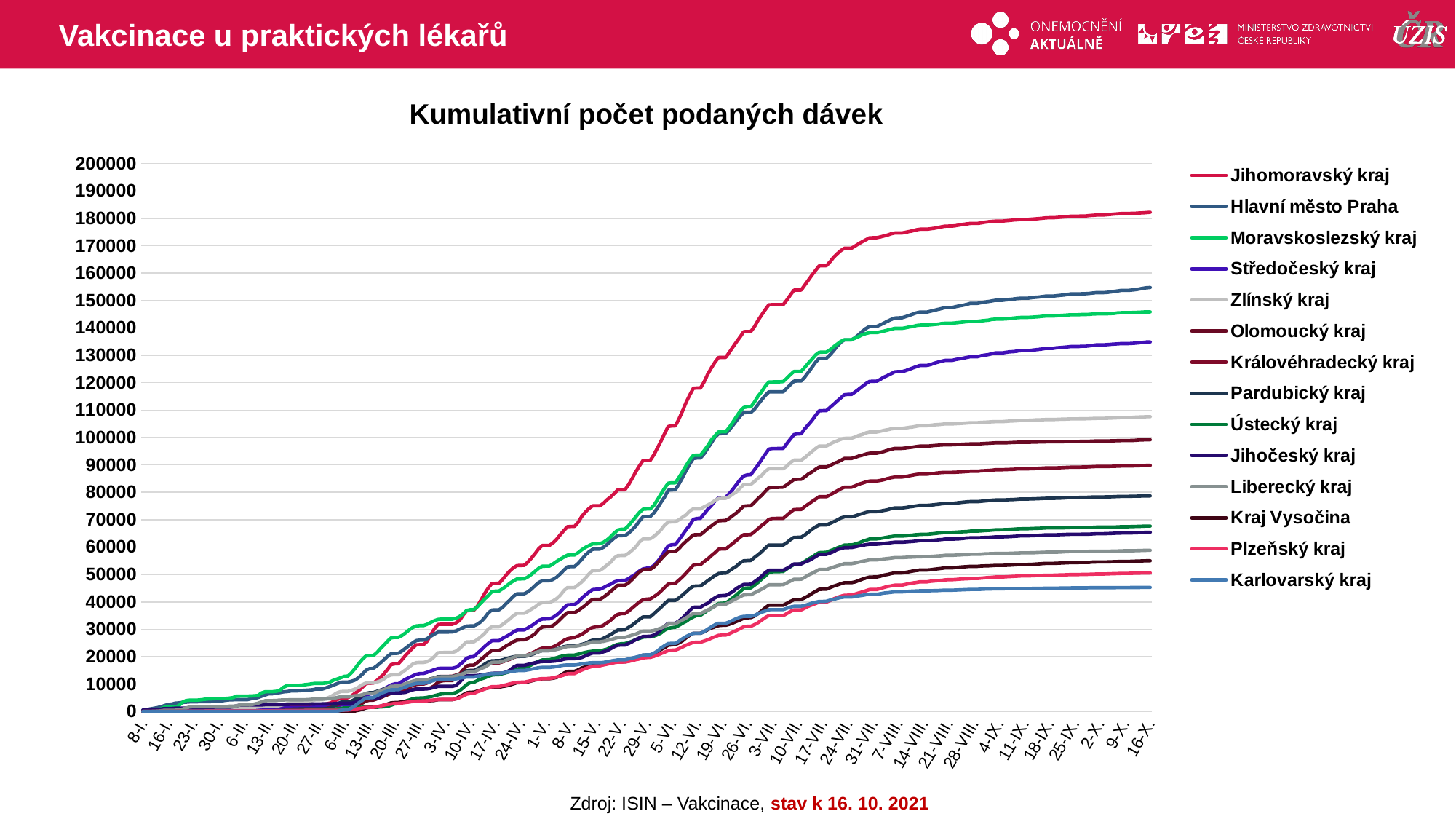

# Vakcinace u praktických lékařů

### Chart: Kumulativní počet podaných dávek

| Category | Jihomoravský kraj | Hlavní město Praha | Moravskoslezský kraj | Středočeský kraj | Zlínský kraj | Olomoucký kraj | Královéhradecký kraj | Pardubický kraj | Ústecký kraj | Jihočeský kraj | Liberecký kraj | Kraj Vysočina | Plzeňský kraj | Karlovarský kraj |
|---|---|---|---|---|---|---|---|---|---|---|---|---|---|---|
| 8-I. | 2.0 | 507.0 | 1.0 | 139.0 | 3.0 | 2.0 | 1.0 | 1.0 | 2.0 | 503.0 | 1.0 | 1.0 | 1.0 | 1.0 |
| 9-I. | 4.0 | 644.0 | 1.0 | 175.0 | 3.0 | 2.0 | 1.0 | 1.0 | 2.0 | 503.0 | 1.0 | 1.0 | 1.0 | 1.0 |
| 11-I. | 32.0 | 939.0 | 1.0 | 175.0 | 45.0 | 2.0 | 1.0 | 1.0 | 2.0 | 503.0 | 1.0 | 1.0 | 1.0 | 1.0 |
| 12-I. | 144.0 | 1148.0 | 9.0 | 275.0 | 75.0 | 2.0 | 1.0 | 2.0 | 3.0 | 554.0 | 93.0 | 1.0 | 1.0 | 1.0 |
| 13-I. | 201.0 | 1394.0 | 285.0 | 368.0 | 133.0 | 2.0 | 2.0 | 2.0 | 4.0 | 554.0 | 130.0 | 2.0 | 1.0 | 1.0 |
| 14-I. | 233.0 | 1718.0 | 983.0 | 368.0 | 145.0 | 3.0 | 2.0 | 2.0 | 4.0 | 849.0 | 248.0 | 2.0 | 2.0 | 1.0 |
| 15-I. | 234.0 | 2159.0 | 1545.0 | 368.0 | 199.0 | 3.0 | 2.0 | 3.0 | 4.0 | 1112.0 | 442.0 | 2.0 | 2.0 | 1.0 |
| 16-I. | 234.0 | 2573.0 | 1564.0 | 368.0 | 199.0 | 3.0 | 2.0 | 3.0 | 4.0 | 1112.0 | 442.0 | 2.0 | 2.0 | 1.0 |
| 17-I. | 234.0 | 2690.0 | 1565.0 | 369.0 | 350.0 | 3.0 | 2.0 | 3.0 | 4.0 | 1112.0 | 443.0 | 2.0 | 2.0 | 1.0 |
| 18-I. | 273.0 | 3034.0 | 1726.0 | 664.0 | 362.0 | 3.0 | 2.0 | 3.0 | 4.0 | 1198.0 | 447.0 | 2.0 | 42.0 | 1.0 |
| 19-I. | 433.0 | 3144.0 | 2147.0 | 665.0 | 408.0 | 3.0 | 2.0 | 3.0 | 10.0 | 1198.0 | 582.0 | 2.0 | 78.0 | 2.0 |
| 20-I. | 685.0 | 3299.0 | 3360.0 | 666.0 | 428.0 | 3.0 | 2.0 | 3.0 | 17.0 | 1198.0 | 862.0 | 2.0 | 97.0 | 61.0 |
| 21-I. | 821.0 | 3398.0 | 3976.0 | 714.0 | 579.0 | 3.0 | 3.0 | 3.0 | 29.0 | 1198.0 | 1245.0 | 2.0 | 121.0 | 61.0 |
| 22-I. | 897.0 | 3487.0 | 4133.0 | 715.0 | 855.0 | 3.0 | 3.0 | 3.0 | 35.0 | 1228.0 | 1669.0 | 2.0 | 121.0 | 61.0 |
| 23-I. | 897.0 | 3530.0 | 4133.0 | 715.0 | 856.0 | 3.0 | 3.0 | 4.0 | 35.0 | 1228.0 | 1699.0 | 2.0 | 122.0 | 61.0 |
| 24-I. | 1021.0 | 3537.0 | 4133.0 | 715.0 | 856.0 | 3.0 | 3.0 | 4.0 | 35.0 | 1228.0 | 1699.0 | 2.0 | 122.0 | 61.0 |
| 25-I. | 1029.0 | 3575.0 | 4252.0 | 715.0 | 911.0 | 3.0 | 3.0 | 4.0 | 35.0 | 1230.0 | 1718.0 | 2.0 | 144.0 | 61.0 |
| 26-I. | 1031.0 | 3597.0 | 4417.0 | 715.0 | 970.0 | 3.0 | 4.0 | 4.0 | 35.0 | 1230.0 | 1719.0 | 2.0 | 174.0 | 61.0 |
| 27-I. | 1035.0 | 3607.0 | 4542.0 | 715.0 | 970.0 | 3.0 | 4.0 | 4.0 | 36.0 | 1289.0 | 1719.0 | 2.0 | 204.0 | 61.0 |
| 28-I. | 1037.0 | 3617.0 | 4594.0 | 715.0 | 970.0 | 3.0 | 4.0 | 4.0 | 37.0 | 1432.0 | 1731.0 | 2.0 | 204.0 | 61.0 |
| 29-I. | 1039.0 | 3787.0 | 4692.0 | 864.0 | 970.0 | 4.0 | 4.0 | 4.0 | 37.0 | 1583.0 | 1731.0 | 3.0 | 210.0 | 61.0 |
| 30-I. | 1041.0 | 3869.0 | 4692.0 | 876.0 | 970.0 | 4.0 | 4.0 | 4.0 | 37.0 | 1583.0 | 1731.0 | 3.0 | 210.0 | 61.0 |
| 31-I. | 1041.0 | 3871.0 | 4692.0 | 876.0 | 970.0 | 5.0 | 4.0 | 4.0 | 37.0 | 1583.0 | 1731.0 | 3.0 | 210.0 | 61.0 |
| 1-II. | 1068.0 | 4108.0 | 4757.0 | 888.0 | 1012.0 | 5.0 | 4.0 | 4.0 | 37.0 | 1583.0 | 1733.0 | 3.0 | 210.0 | 61.0 |
| 2-II. | 1178.0 | 4230.0 | 4869.0 | 888.0 | 1096.0 | 6.0 | 4.0 | 5.0 | 39.0 | 1583.0 | 1917.0 | 3.0 | 210.0 | 61.0 |
| 3-II. | 1232.0 | 4279.0 | 5040.0 | 888.0 | 1186.0 | 6.0 | 4.0 | 5.0 | 40.0 | 1700.0 | 1949.0 | 4.0 | 210.0 | 61.0 |
| 4-II. | 1265.0 | 4300.0 | 5575.0 | 888.0 | 1204.0 | 6.0 | 4.0 | 38.0 | 40.0 | 2047.0 | 2009.0 | 4.0 | 212.0 | 61.0 |
| 5-II. | 1265.0 | 4315.0 | 5614.0 | 889.0 | 1304.0 | 6.0 | 20.0 | 50.0 | 44.0 | 2348.0 | 2368.0 | 4.0 | 213.0 | 61.0 |
| 6-II. | 1265.0 | 4315.0 | 5614.0 | 889.0 | 1304.0 | 6.0 | 20.0 | 50.0 | 44.0 | 2348.0 | 2368.0 | 5.0 | 213.0 | 61.0 |
| 7-II. | 1265.0 | 4315.0 | 5614.0 | 889.0 | 1467.0 | 6.0 | 20.0 | 50.0 | 44.0 | 2348.0 | 2368.0 | 5.0 | 213.0 | 61.0 |
| 8-II. | 1306.0 | 4614.0 | 5659.0 | 1158.0 | 1485.0 | 6.0 | 43.0 | 62.0 | 45.0 | 2355.0 | 2461.0 | 5.0 | 215.0 | 61.0 |
| 9-II. | 1421.0 | 4831.0 | 5723.0 | 1238.0 | 1515.0 | 6.0 | 107.0 | 95.0 | 45.0 | 2355.0 | 2700.0 | 5.0 | 215.0 | 62.0 |
| 10-II. | 1615.0 | 5080.0 | 5841.0 | 1241.0 | 1608.0 | 6.0 | 107.0 | 106.0 | 45.0 | 2355.0 | 3028.0 | 5.0 | 215.0 | 62.0 |
| 11-II. | 1752.0 | 5565.0 | 6767.0 | 1293.0 | 1753.0 | 7.0 | 107.0 | 169.0 | 45.0 | 2355.0 | 3487.0 | 6.0 | 215.0 | 62.0 |
| 12-II. | 1848.0 | 6035.0 | 7209.0 | 1321.0 | 1889.0 | 7.0 | 107.0 | 229.0 | 45.0 | 2504.0 | 3938.0 | 6.0 | 215.0 | 63.0 |
| 13-II. | 1848.0 | 6442.0 | 7209.0 | 1322.0 | 1889.0 | 7.0 | 107.0 | 241.0 | 45.0 | 2504.0 | 3968.0 | 6.0 | 216.0 | 63.0 |
| 14-II. | 1848.0 | 6463.0 | 7209.0 | 1322.0 | 1889.0 | 8.0 | 107.0 | 241.0 | 45.0 | 2504.0 | 3968.0 | 6.0 | 216.0 | 63.0 |
| 15-II. | 1881.0 | 6693.0 | 7334.0 | 1322.0 | 1941.0 | 8.0 | 125.0 | 292.0 | 75.0 | 2506.0 | 4016.0 | 6.0 | 257.0 | 63.0 |
| 16-II. | 1956.0 | 6878.0 | 7644.0 | 1342.0 | 2137.0 | 8.0 | 125.0 | 293.0 | 180.0 | 2537.0 | 4148.0 | 6.0 | 294.0 | 63.0 |
| 17-II. | 1991.0 | 7146.0 | 8747.0 | 1342.0 | 2473.0 | 10.0 | 125.0 | 431.0 | 199.0 | 2538.0 | 4194.0 | 6.0 | 312.0 | 63.0 |
| 18-II. | 2107.0 | 7265.0 | 9403.0 | 1373.0 | 2835.0 | 10.0 | 125.0 | 511.0 | 226.0 | 2598.0 | 4230.0 | 6.0 | 330.0 | 63.0 |
| 19-II. | 2114.0 | 7465.0 | 9526.0 | 1432.0 | 3184.0 | 10.0 | 189.0 | 727.0 | 233.0 | 2629.0 | 4241.0 | 6.0 | 337.0 | 63.0 |
| 20-II. | 2114.0 | 7518.0 | 9527.0 | 1433.0 | 3207.0 | 10.0 | 189.0 | 891.0 | 233.0 | 2629.0 | 4241.0 | 6.0 | 337.0 | 63.0 |
| 21-II. | 2115.0 | 7521.0 | 9527.0 | 1433.0 | 3207.0 | 10.0 | 217.0 | 892.0 | 233.0 | 2629.0 | 4241.0 | 6.0 | 337.0 | 63.0 |
| 22-II. | 2254.0 | 7621.0 | 9567.0 | 1439.0 | 3317.0 | 10.0 | 258.0 | 958.0 | 233.0 | 2634.0 | 4249.0 | 6.0 | 361.0 | 63.0 |
| 23-II. | 2256.0 | 7727.0 | 9768.0 | 1443.0 | 3514.0 | 10.0 | 314.0 | 958.0 | 425.0 | 2634.0 | 4292.0 | 6.0 | 391.0 | 63.0 |
| 24-II. | 2257.0 | 7803.0 | 9908.0 | 1443.0 | 3611.0 | 10.0 | 393.0 | 958.0 | 466.0 | 2634.0 | 4326.0 | 6.0 | 421.0 | 63.0 |
| 25-II. | 2301.0 | 7900.0 | 10109.0 | 1520.0 | 3864.0 | 10.0 | 577.0 | 958.0 | 550.0 | 2743.0 | 4468.0 | 6.0 | 421.0 | 63.0 |
| 26-II. | 2452.0 | 8165.0 | 10258.0 | 1524.0 | 4270.0 | 11.0 | 683.0 | 958.0 | 558.0 | 2753.0 | 4541.0 | 6.0 | 427.0 | 63.0 |
| 27-II. | 2452.0 | 8180.0 | 10261.0 | 1525.0 | 4273.0 | 46.0 | 840.0 | 958.0 | 588.0 | 2759.0 | 4541.0 | 6.0 | 427.0 | 63.0 |
| 28-II. | 2464.0 | 8193.0 | 10261.0 | 1527.0 | 4296.0 | 46.0 | 841.0 | 958.0 | 588.0 | 2780.0 | 4542.0 | 6.0 | 427.0 | 63.0 |
| 1-III. | 2777.0 | 8673.0 | 10364.0 | 1662.0 | 4769.0 | 126.0 | 1091.0 | 992.0 | 619.0 | 2781.0 | 4594.0 | 6.0 | 429.0 | 63.0 |
| 2-III. | 3085.0 | 9122.0 | 10741.0 | 1814.0 | 5302.0 | 256.0 | 1434.0 | 1196.0 | 652.0 | 2792.0 | 4692.0 | 6.0 | 429.0 | 63.0 |
| 3-III. | 3629.0 | 9613.0 | 11413.0 | 2096.0 | 6035.0 | 489.0 | 1953.0 | 1796.0 | 778.0 | 2848.0 | 4807.0 | 7.0 | 429.0 | 64.0 |
| 4-III. | 4305.0 | 10165.0 | 11835.0 | 2247.0 | 6817.0 | 724.0 | 2412.0 | 2691.0 | 1005.0 | 2955.0 | 5072.0 | 8.0 | 430.0 | 115.0 |
| 5-III. | 4943.0 | 10663.0 | 12307.0 | 2364.0 | 7279.0 | 909.0 | 2789.0 | 3387.0 | 1076.0 | 3021.0 | 5390.0 | 9.0 | 440.0 | 423.0 |
| 6-III. | 4970.0 | 10728.0 | 12807.0 | 2365.0 | 7326.0 | 955.0 | 2991.0 | 3390.0 | 1307.0 | 3022.0 | 5391.0 | 9.0 | 499.0 | 537.0 |
| 7-III. | 5006.0 | 10749.0 | 12927.0 | 2379.0 | 7337.0 | 956.0 | 3025.0 | 3413.0 | 1307.0 | 3023.0 | 5391.0 | 9.0 | 546.0 | 634.0 |
| 8-III. | 5741.0 | 11016.0 | 14149.0 | 2460.0 | 7720.0 | 1154.0 | 3228.0 | 3792.0 | 1319.0 | 3025.0 | 5558.0 | 30.0 | 667.0 | 1288.0 |
| 9-III. | 6657.0 | 11473.0 | 15716.0 | 2657.0 | 8184.0 | 1487.0 | 3691.0 | 4457.0 | 1462.0 | 3302.0 | 5737.0 | 199.0 | 907.0 | 2149.0 |
| 10-III. | 7634.0 | 12404.0 | 17520.0 | 3488.0 | 8903.0 | 2232.0 | 4117.0 | 5180.0 | 1464.0 | 3848.0 | 5832.0 | 473.0 | 1061.0 | 3176.0 |
| 11-III. | 8788.0 | 13590.0 | 19042.0 | 4667.0 | 9785.0 | 3048.0 | 4526.0 | 5886.0 | 1508.0 | 4433.0 | 6119.0 | 826.0 | 1276.0 | 4050.0 |
| 12-III. | 10189.0 | 15026.0 | 20284.0 | 5988.0 | 10384.0 | 3817.0 | 4879.0 | 6600.0 | 1508.0 | 4751.0 | 6571.0 | 1292.0 | 1487.0 | 4957.0 |
| 13-III. | 10300.0 | 15630.0 | 20366.0 | 6395.0 | 10429.0 | 4126.0 | 4964.0 | 6867.0 | 1509.0 | 4751.0 | 6584.0 | 1499.0 | 1492.0 | 4997.0 |
| 14-III. | 10350.0 | 15678.0 | 20369.0 | 6556.0 | 10433.0 | 4128.0 | 5000.0 | 6874.0 | 1511.0 | 4752.0 | 6585.0 | 1500.0 | 1492.0 | 5097.0 |
| 15-III. | 11231.0 | 16604.0 | 21395.0 | 7163.0 | 10717.0 | 4571.0 | 5344.0 | 7316.0 | 1514.0 | 4782.0 | 7058.0 | 1714.0 | 1684.0 | 5723.0 |
| 16-III. | 12421.0 | 17687.0 | 22875.0 | 7709.0 | 11132.0 | 4947.0 | 5788.0 | 7740.0 | 1676.0 | 5192.0 | 7592.0 | 1938.0 | 1987.0 | 6431.0 |
| 17-III. | 13715.0 | 18882.0 | 24233.0 | 8251.0 | 11876.0 | 5597.0 | 6290.0 | 8087.0 | 1700.0 | 5823.0 | 7971.0 | 2335.0 | 2315.0 | 7023.0 |
| 18-III. | 15319.0 | 20088.0 | 25614.0 | 8941.0 | 12811.0 | 6094.0 | 6721.0 | 8629.0 | 1862.0 | 6531.0 | 8537.0 | 2711.0 | 2557.0 | 7495.0 |
| 19-III. | 17119.0 | 21089.0 | 26865.0 | 9675.0 | 13363.0 | 6634.0 | 7205.0 | 8941.0 | 2283.0 | 6820.0 | 9206.0 | 3141.0 | 2713.0 | 7891.0 |
| 20-III. | 17362.0 | 21211.0 | 27039.0 | 10090.0 | 13407.0 | 6720.0 | 7445.0 | 9037.0 | 2782.0 | 6834.0 | 9218.0 | 3236.0 | 2979.0 | 7930.0 |
| 21-III. | 17418.0 | 21219.0 | 27043.0 | 10090.0 | 13418.0 | 6744.0 | 7504.0 | 9087.0 | 2851.0 | 6834.0 | 9219.0 | 3284.0 | 2979.0 | 7945.0 |
| 22-III. | 18846.0 | 22041.0 | 27702.0 | 10929.0 | 14189.0 | 7156.0 | 7918.0 | 9396.0 | 3216.0 | 6864.0 | 9667.0 | 3484.0 | 3106.0 | 8431.0 |
| 23-III. | 20408.0 | 23057.0 | 28667.0 | 11744.0 | 15150.0 | 7496.0 | 8410.0 | 9856.0 | 3792.0 | 6990.0 | 10153.0 | 3573.0 | 3295.0 | 8901.0 |
| 24-III. | 21812.0 | 24060.0 | 29751.0 | 12365.0 | 16232.0 | 7809.0 | 8935.0 | 10385.0 | 4178.0 | 7461.0 | 10580.0 | 3690.0 | 3445.0 | 9508.0 |
| 25-III. | 23201.0 | 25007.0 | 30632.0 | 12973.0 | 17246.0 | 8006.0 | 9441.0 | 10882.0 | 4587.0 | 7955.0 | 11002.0 | 3798.0 | 3649.0 | 9901.0 |
| 26-III. | 24333.0 | 25878.0 | 31221.0 | 13583.0 | 17818.0 | 8214.0 | 9833.0 | 11174.0 | 4849.0 | 8180.0 | 11382.0 | 3811.0 | 3765.0 | 10252.0 |
| 27-III. | 24372.0 | 26023.0 | 31347.0 | 13856.0 | 17874.0 | 8292.0 | 10005.0 | 11191.0 | 4905.0 | 8183.0 | 11405.0 | 3823.0 | 3827.0 | 10265.0 |
| 28-III. | 24372.0 | 26034.0 | 31347.0 | 13859.0 | 17875.0 | 8346.0 | 10010.0 | 11192.0 | 4932.0 | 8184.0 | 11406.0 | 3823.0 | 3852.0 | 10265.0 |
| 29-III. | 25581.0 | 26554.0 | 31818.0 | 14273.0 | 18169.0 | 8400.0 | 10379.0 | 11450.0 | 5128.0 | 8240.0 | 11607.0 | 3867.0 | 3936.0 | 10524.0 |
| 30-III. | 27929.0 | 27447.0 | 32485.0 | 14781.0 | 18854.0 | 8612.0 | 11039.0 | 11939.0 | 5413.0 | 8469.0 | 11832.0 | 3925.0 | 4052.0 | 10990.0 |
| 31-III. | 30101.0 | 28226.0 | 33132.0 | 15230.0 | 20006.0 | 9350.0 | 11905.0 | 12198.0 | 5728.0 | 8803.0 | 12144.0 | 4045.0 | 4208.0 | 11392.0 |
| 1-IV. | 31742.0 | 28933.0 | 33613.0 | 15668.0 | 21415.0 | 10646.0 | 12629.0 | 12715.0 | 6075.0 | 9150.0 | 12543.0 | 4297.0 | 4316.0 | 11747.0 |
| 2-IV. | 31831.0 | 28975.0 | 33696.0 | 15766.0 | 21474.0 | 11133.0 | 12791.0 | 12716.0 | 6377.0 | 9152.0 | 12632.0 | 4317.0 | 4367.0 | 11747.0 |
| 3-IV. | 31835.0 | 28985.0 | 33698.0 | 15771.0 | 21537.0 | 11289.0 | 12791.0 | 12731.0 | 6518.0 | 9152.0 | 12657.0 | 4321.0 | 4367.0 | 11750.0 |
| 4-IV. | 31837.0 | 28992.0 | 33699.0 | 15771.0 | 21538.0 | 11290.0 | 12792.0 | 12731.0 | 6518.0 | 9152.0 | 12657.0 | 4322.0 | 4367.0 | 11750.0 |
| 5-IV. | 31839.0 | 29007.0 | 33700.0 | 15778.0 | 21541.0 | 11292.0 | 12850.0 | 12731.0 | 6518.0 | 9152.0 | 12657.0 | 4331.0 | 4368.0 | 11750.0 |
| 6-IV. | 32333.0 | 29397.0 | 33992.0 | 16111.0 | 21985.0 | 12074.0 | 13250.0 | 13064.0 | 6942.0 | 9493.0 | 12982.0 | 4631.0 | 4587.0 | 11890.0 |
| 7-IV. | 33193.0 | 30005.0 | 34648.0 | 16998.0 | 22901.0 | 13549.0 | 13692.0 | 13276.0 | 7575.0 | 10652.0 | 13356.0 | 5408.0 | 5017.0 | 12150.0 |
| 8-IV. | 35173.0 | 30597.0 | 35640.0 | 18121.0 | 24221.0 | 15146.0 | 14171.0 | 13968.0 | 8643.0 | 12130.0 | 13780.0 | 6067.0 | 5688.0 | 12342.0 |
| 9-IV. | 36793.0 | 31148.0 | 36900.0 | 19429.0 | 25360.0 | 16609.0 | 14716.0 | 14832.0 | 9835.0 | 13057.0 | 14300.0 | 6799.0 | 6322.0 | 12577.0 |
| 10-IV. | 36848.0 | 31222.0 | 37155.0 | 19940.0 | 25425.0 | 16901.0 | 14943.0 | 14908.0 | 10533.0 | 13069.0 | 14423.0 | 7000.0 | 6565.0 | 12577.0 |
| 11-IV. | 36946.0 | 31236.0 | 37195.0 | 20036.0 | 25435.0 | 16920.0 | 14943.0 | 14910.0 | 10644.0 | 13071.0 | 14423.0 | 7040.0 | 6610.0 | 12578.0 |
| 12-IV. | 38509.0 | 31871.0 | 38271.0 | 21277.0 | 26281.0 | 17890.0 | 15432.0 | 15617.0 | 11284.0 | 13164.0 | 15055.0 | 7464.0 | 7220.0 | 12828.0 |
| 13-IV. | 40747.0 | 32811.0 | 39696.0 | 22422.0 | 27322.0 | 19030.0 | 16052.0 | 16318.0 | 11835.0 | 13264.0 | 15689.0 | 7867.0 | 7669.0 | 13104.0 |
| 14-IV. | 43057.0 | 34221.0 | 41049.0 | 23713.0 | 28500.0 | 20058.0 | 16576.0 | 17250.0 | 12275.0 | 13480.0 | 16158.0 | 8279.0 | 8201.0 | 13409.0 |
| 15-IV. | 45083.0 | 35981.0 | 42315.0 | 24815.0 | 30072.0 | 21254.0 | 17207.0 | 18044.0 | 12801.0 | 13703.0 | 16992.0 | 8577.0 | 8647.0 | 13688.0 |
| 16-IV. | 46694.0 | 37032.0 | 43707.0 | 25815.0 | 30869.0 | 22225.0 | 17718.0 | 18497.0 | 13276.0 | 13922.0 | 17884.0 | 8834.0 | 9050.0 | 13831.0 |
| 17-IV. | 46749.0 | 37099.0 | 43909.0 | 25847.0 | 30881.0 | 22252.0 | 17745.0 | 18520.0 | 13407.0 | 13936.0 | 17956.0 | 8835.0 | 9073.0 | 13841.0 |
| 18-IV. | 46763.0 | 37122.0 | 43956.0 | 25848.0 | 30896.0 | 22282.0 | 17745.0 | 18520.0 | 13440.0 | 13939.0 | 17958.0 | 8835.0 | 9092.0 | 13841.0 |
| 19-IV. | 48215.0 | 38048.0 | 44828.0 | 26694.0 | 31797.0 | 23023.0 | 18116.0 | 18843.0 | 13810.0 | 14012.0 | 18225.0 | 9121.0 | 9451.0 | 14048.0 |
| 20-IV. | 49853.0 | 39428.0 | 45739.0 | 27358.0 | 32760.0 | 23942.0 | 18588.0 | 19271.0 | 14142.0 | 14382.0 | 18751.0 | 9333.0 | 9720.0 | 14288.0 |
| 21-IV. | 51301.0 | 40680.0 | 46810.0 | 28108.0 | 33795.0 | 24649.0 | 19048.0 | 19646.0 | 14549.0 | 15045.0 | 19232.0 | 9661.0 | 10100.0 | 14509.0 |
| 22-IV. | 52481.0 | 42046.0 | 47669.0 | 29003.0 | 35012.0 | 25480.0 | 19667.0 | 19951.0 | 15057.0 | 16138.0 | 19752.0 | 10077.0 | 10391.0 | 14718.0 |
| 23-IV. | 53254.0 | 42937.0 | 48349.0 | 29720.0 | 35846.0 | 26023.0 | 20179.0 | 20083.0 | 15496.0 | 16819.0 | 20269.0 | 10495.0 | 10607.0 | 14900.0 |
| 24-IV. | 53285.0 | 42954.0 | 48389.0 | 29766.0 | 35846.0 | 26184.0 | 20202.0 | 20087.0 | 15756.0 | 16823.0 | 20269.0 | 10534.0 | 10678.0 | 14947.0 |
| 25-IV. | 53343.0 | 42964.0 | 48400.0 | 29782.0 | 35846.0 | 26202.0 | 20204.0 | 20090.0 | 15808.0 | 16825.0 | 20269.0 | 10534.0 | 10700.0 | 14961.0 |
| 26-IV. | 54514.0 | 43642.0 | 49095.0 | 30502.0 | 36527.0 | 26668.0 | 20660.0 | 20338.0 | 16279.0 | 17160.0 | 20603.0 | 10790.0 | 10979.0 | 15168.0 |
| 27-IV. | 55961.0 | 44647.0 | 50034.0 | 31265.0 | 37358.0 | 27450.0 | 21260.0 | 20728.0 | 17020.0 | 17475.0 | 20990.0 | 11128.0 | 11239.0 | 15425.0 |
| 28-IV. | 57593.0 | 45901.0 | 51136.0 | 32149.0 | 38137.0 | 28330.0 | 21851.0 | 21249.0 | 17707.0 | 17771.0 | 21444.0 | 11485.0 | 11573.0 | 15687.0 |
| 29-IV. | 59357.0 | 47055.0 | 52242.0 | 33221.0 | 39190.0 | 29871.0 | 22621.0 | 21815.0 | 18330.0 | 18041.0 | 21855.0 | 11690.0 | 11825.0 | 15961.0 |
| 30-IV. | 60580.0 | 47692.0 | 53011.0 | 33716.0 | 39761.0 | 30797.0 | 23082.0 | 22202.0 | 18797.0 | 18223.0 | 22194.0 | 11932.0 | 11981.0 | 16077.0 |
| 1-V. | 60613.0 | 47712.0 | 53056.0 | 33784.0 | 39850.0 | 30932.0 | 23088.0 | 22208.0 | 18838.0 | 18254.0 | 22195.0 | 11934.0 | 12004.0 | 16077.0 |
| 2-V. | 60616.0 | 47720.0 | 53067.0 | 33816.0 | 39851.0 | 30935.0 | 23091.0 | 22208.0 | 18878.0 | 18254.0 | 22207.0 | 11950.0 | 12022.0 | 16078.0 |
| 3-V. | 61543.0 | 48190.0 | 53842.0 | 34359.0 | 40344.0 | 31349.0 | 23545.0 | 22478.0 | 19223.0 | 18338.0 | 22397.0 | 12119.0 | 12262.0 | 16208.0 |
| 4-V. | 62834.0 | 48993.0 | 54754.0 | 35222.0 | 41179.0 | 32360.0 | 24176.0 | 22769.0 | 19603.0 | 18462.0 | 22634.0 | 12407.0 | 12567.0 | 16414.0 |
| 5-V. | 64470.0 | 50189.0 | 55577.0 | 36360.0 | 42373.0 | 33653.0 | 24972.0 | 23127.0 | 20040.0 | 18644.0 | 22943.0 | 13078.0 | 12879.0 | 16666.0 |
| 6-V. | 66016.0 | 51546.0 | 56322.0 | 37798.0 | 44056.0 | 34978.0 | 25915.0 | 23648.0 | 20279.0 | 19079.0 | 23367.0 | 13966.0 | 13288.0 | 16887.0 |
| 7-V. | 67438.0 | 52779.0 | 57042.0 | 38927.0 | 45214.0 | 36074.0 | 26537.0 | 23860.0 | 20525.0 | 19251.0 | 23719.0 | 14607.0 | 13765.0 | 16958.0 |
| 8-V. | 67535.0 | 52880.0 | 57114.0 | 39006.0 | 45216.0 | 36075.0 | 26845.0 | 23898.0 | 20537.0 | 19256.0 | 23744.0 | 14617.0 | 13816.0 | 16958.0 |
| 9-V. | 67564.0 | 52906.0 | 57128.0 | 39022.0 | 45216.0 | 36075.0 | 26964.0 | 23907.0 | 20576.0 | 19259.0 | 23745.0 | 14663.0 | 13817.0 | 16958.0 |
| 10-V. | 69075.0 | 54050.0 | 57968.0 | 40031.0 | 46222.0 | 36850.0 | 27556.0 | 24128.0 | 20912.0 | 19470.0 | 23956.0 | 15170.0 | 14508.0 | 17095.0 |
| 11-V. | 71197.0 | 55526.0 | 59029.0 | 41341.0 | 47293.0 | 37796.0 | 28156.0 | 24484.0 | 21248.0 | 19703.0 | 24234.0 | 15880.0 | 15107.0 | 17344.0 |
| 12-V. | 72764.0 | 57078.0 | 59867.0 | 42505.0 | 48640.0 | 38748.0 | 29050.0 | 24851.0 | 21568.0 | 20275.0 | 24592.0 | 16312.0 | 15644.0 | 17524.0 |
| 13-V. | 74102.0 | 58258.0 | 60544.0 | 43557.0 | 50204.0 | 40028.0 | 30057.0 | 25525.0 | 21829.0 | 20868.0 | 24988.0 | 16657.0 | 16098.0 | 17705.0 |
| 14-V. | 75062.0 | 59187.0 | 61156.0 | 44483.0 | 51400.0 | 40900.0 | 30644.0 | 26044.0 | 21999.0 | 21304.0 | 25407.0 | 16914.0 | 16430.0 | 17801.0 |
| 15-V. | 75064.0 | 59268.0 | 61195.0 | 44567.0 | 51451.0 | 40922.0 | 30887.0 | 26097.0 | 22055.0 | 21305.0 | 25408.0 | 16916.0 | 16625.0 | 17801.0 |
| 16-V. | 75065.0 | 59279.0 | 61238.0 | 44580.0 | 51476.0 | 40934.0 | 30943.0 | 26099.0 | 22056.0 | 21306.0 | 25409.0 | 16916.0 | 16654.0 | 17801.0 |
| 17-V. | 75976.0 | 59902.0 | 61746.0 | 45163.0 | 52314.0 | 41694.0 | 31455.0 | 26684.0 | 22395.0 | 21777.0 | 25590.0 | 17140.0 | 16979.0 | 17876.0 |
| 18-V. | 77255.0 | 60927.0 | 62603.0 | 45879.0 | 53449.0 | 42694.0 | 32370.0 | 27348.0 | 22748.0 | 22150.0 | 25904.0 | 17450.0 | 17250.0 | 18154.0 |
| 19-V. | 78282.0 | 62115.0 | 63745.0 | 46428.0 | 54432.0 | 43791.0 | 33277.0 | 28049.0 | 23338.0 | 22890.0 | 26221.0 | 17672.0 | 17549.0 | 18403.0 |
| 20-V. | 79514.0 | 63243.0 | 65054.0 | 47221.0 | 56004.0 | 44894.0 | 34512.0 | 28875.0 | 24065.0 | 23602.0 | 26623.0 | 17930.0 | 17818.0 | 18613.0 |
| 21-V. | 80872.0 | 64178.0 | 66226.0 | 47734.0 | 56864.0 | 46049.0 | 35412.0 | 29732.0 | 24491.0 | 24169.0 | 27016.0 | 18116.0 | 18023.0 | 18838.0 |
| 22-V. | 80915.0 | 64196.0 | 66507.0 | 47819.0 | 56928.0 | 46061.0 | 35708.0 | 29770.0 | 24720.0 | 24238.0 | 27053.0 | 18129.0 | 18023.0 | 18838.0 |
| 23-V. | 80915.0 | 64215.0 | 66553.0 | 47826.0 | 56928.0 | 46064.0 | 35747.0 | 29826.0 | 24781.0 | 24243.0 | 27053.0 | 18129.0 | 18039.0 | 18838.0 |
| 24-V. | 82754.0 | 65040.0 | 67828.0 | 48466.0 | 57747.0 | 46950.0 | 36612.0 | 30688.0 | 25141.0 | 24821.0 | 27416.0 | 18316.0 | 18270.0 | 19187.0 |
| 25-V. | 85067.0 | 66325.0 | 69420.0 | 49356.0 | 58862.0 | 48182.0 | 37742.0 | 31504.0 | 25669.0 | 25458.0 | 27856.0 | 18773.0 | 18555.0 | 19512.0 |
| 26-V. | 87444.0 | 67678.0 | 71023.0 | 50139.0 | 60049.0 | 49577.0 | 38842.0 | 32518.0 | 26192.0 | 26223.0 | 28238.0 | 19280.0 | 18901.0 | 19814.0 |
| 27-V. | 89577.0 | 69496.0 | 72617.0 | 51243.0 | 61797.0 | 50900.0 | 39966.0 | 33566.0 | 26643.0 | 26854.0 | 28825.0 | 19885.0 | 19161.0 | 20137.0 |
| 28-V. | 91584.0 | 71060.0 | 73808.0 | 52033.0 | 62985.0 | 51750.0 | 40764.0 | 34510.0 | 27115.0 | 27362.0 | 29283.0 | 20500.0 | 19543.0 | 20626.0 |
| 29-V. | 91598.0 | 71141.0 | 73896.0 | 52286.0 | 62988.0 | 51851.0 | 41014.0 | 34521.0 | 27205.0 | 27414.0 | 29318.0 | 20597.0 | 19689.0 | 20656.0 |
| 30-V. | 91603.0 | 71151.0 | 73908.0 | 52287.0 | 63012.0 | 51855.0 | 41076.0 | 34523.0 | 27216.0 | 27451.0 | 29319.0 | 20623.0 | 19737.0 | 20656.0 |
| 31-V. | 93614.0 | 72436.0 | 75177.0 | 53275.0 | 63845.0 | 52683.0 | 41857.0 | 35636.0 | 27481.0 | 27849.0 | 29558.0 | 20930.0 | 20095.0 | 21250.0 |
| 1-VI. | 96116.0 | 74238.0 | 77227.0 | 54605.0 | 65015.0 | 54116.0 | 42768.0 | 36863.0 | 27999.0 | 28626.0 | 29963.0 | 21696.0 | 20564.0 | 22047.0 |
| 2-VI. | 98654.0 | 76299.0 | 79366.0 | 56334.0 | 66289.0 | 55575.0 | 43906.0 | 37981.0 | 28624.0 | 29842.0 | 30418.0 | 22597.0 | 21122.0 | 23155.0 |
| 3-VI. | 101391.0 | 78219.0 | 81435.0 | 58507.0 | 67966.0 | 56998.0 | 45218.0 | 39331.0 | 29648.0 | 31029.0 | 31005.0 | 23298.0 | 21610.0 | 24000.0 |
| 4-VI. | 104014.0 | 80735.0 | 83321.0 | 60445.0 | 69115.0 | 58266.0 | 46495.0 | 40518.0 | 30329.0 | 32171.0 | 31981.0 | 24155.0 | 22219.0 | 24801.0 |
| 5-VI. | 104236.0 | 80875.0 | 83462.0 | 60859.0 | 69199.0 | 58416.0 | 46722.0 | 40526.0 | 30609.0 | 32179.0 | 32027.0 | 24320.0 | 22375.0 | 24843.0 |
| 6-VI. | 104263.0 | 80893.0 | 83462.0 | 60936.0 | 69204.0 | 58417.0 | 46780.0 | 40562.0 | 30745.0 | 32192.0 | 32032.0 | 24406.0 | 22385.0 | 24851.0 |
| 7-VI. | 106784.0 | 83012.0 | 85389.0 | 62611.0 | 69955.0 | 59422.0 | 47932.0 | 41449.0 | 31431.0 | 33043.0 | 32756.0 | 25014.0 | 22922.0 | 25680.0 |
| 8-VI. | 109695.0 | 85387.0 | 87522.0 | 64469.0 | 70887.0 | 60908.0 | 49124.0 | 42505.0 | 32219.0 | 34100.0 | 33414.0 | 25797.0 | 23539.0 | 26567.0 |
| 9-VI. | 112843.0 | 87910.0 | 89707.0 | 66321.0 | 71788.0 | 62123.0 | 50501.0 | 43651.0 | 32902.0 | 35471.0 | 34160.0 | 26888.0 | 24207.0 | 27377.0 |
| 10-VI. | 115504.0 | 90275.0 | 91815.0 | 67986.0 | 73196.0 | 63257.0 | 51972.0 | 44861.0 | 33842.0 | 36887.0 | 35012.0 | 27807.0 | 24731.0 | 27983.0 |
| 11-VI. | 117971.0 | 92339.0 | 93491.0 | 70103.0 | 73957.0 | 64470.0 | 53383.0 | 45699.0 | 34521.0 | 38053.0 | 35730.0 | 28533.0 | 25212.0 | 28514.0 |
| 12-VI. | 118080.0 | 92516.0 | 93548.0 | 70452.0 | 73958.0 | 64534.0 | 53605.0 | 45817.0 | 35068.0 | 38069.0 | 35730.0 | 28535.0 | 25264.0 | 28543.0 |
| 13-VI. | 118083.0 | 92528.0 | 93550.0 | 70510.0 | 73959.0 | 64537.0 | 53618.0 | 45831.0 | 35113.0 | 38081.0 | 35730.0 | 28548.0 | 25268.0 | 28544.0 |
| 14-VI. | 120304.0 | 94035.0 | 95186.0 | 72153.0 | 74710.0 | 65606.0 | 54706.0 | 46745.0 | 36000.0 | 38875.0 | 36426.0 | 29074.0 | 25713.0 | 29133.0 |
| 15-VI. | 123100.0 | 96052.0 | 96991.0 | 73795.0 | 75342.0 | 66744.0 | 55666.0 | 47708.0 | 36902.0 | 39535.0 | 37003.0 | 29840.0 | 26152.0 | 30038.0 |
| 16-VI. | 125403.0 | 98023.0 | 99083.0 | 75174.0 | 76077.0 | 67690.0 | 56885.0 | 48659.0 | 37649.0 | 40611.0 | 37760.0 | 30425.0 | 26746.0 | 30889.0 |
| 17-VI. | 127451.0 | 100096.0 | 100603.0 | 76758.0 | 76992.0 | 68661.0 | 57935.0 | 49549.0 | 38600.0 | 41471.0 | 38419.0 | 30888.0 | 27259.0 | 31640.0 |
| 18-VI. | 129197.0 | 101350.0 | 102049.0 | 77937.0 | 77722.0 | 69565.0 | 59208.0 | 50349.0 | 39403.0 | 42190.0 | 39162.0 | 31333.0 | 27785.0 | 32186.0 |
| 19-VI. | 129240.0 | 101415.0 | 102073.0 | 78061.0 | 77788.0 | 69664.0 | 59318.0 | 50442.0 | 39490.0 | 42304.0 | 39162.0 | 31455.0 | 27878.0 | 32197.0 |
| 20-VI. | 129243.0 | 101453.0 | 102074.0 | 78129.0 | 77795.0 | 69713.0 | 59320.0 | 50467.0 | 39548.0 | 42326.0 | 39167.0 | 31455.0 | 27899.0 | 32197.0 |
| 21-VI. | 131086.0 | 102786.0 | 103724.0 | 79506.0 | 78416.0 | 70512.0 | 60326.0 | 51311.0 | 40485.0 | 42993.0 | 39840.0 | 31834.0 | 28355.0 | 32667.0 |
| 22-VI. | 133025.0 | 104447.0 | 105629.0 | 81144.0 | 79351.0 | 71512.0 | 61382.0 | 52224.0 | 41507.0 | 43779.0 | 40565.0 | 32305.0 | 28995.0 | 33321.0 |
| 23-VI. | 134921.0 | 106156.0 | 107654.0 | 82871.0 | 80215.0 | 72503.0 | 62436.0 | 53056.0 | 42565.0 | 44889.0 | 41213.0 | 32875.0 | 29565.0 | 33914.0 |
| 24-VI. | 136702.0 | 107766.0 | 109581.0 | 84595.0 | 81530.0 | 73697.0 | 63592.0 | 54220.0 | 43748.0 | 45655.0 | 41871.0 | 33421.0 | 30213.0 | 34443.0 |
| 25-VI. | 138626.0 | 109071.0 | 110942.0 | 85946.0 | 82810.0 | 74942.0 | 64512.0 | 54984.0 | 44879.0 | 46368.0 | 42523.0 | 34001.0 | 30902.0 | 34727.0 |
| 26-VI. | 138705.0 | 109145.0 | 111191.0 | 86354.0 | 82856.0 | 75064.0 | 64518.0 | 55055.0 | 45054.0 | 46415.0 | 42608.0 | 34218.0 | 31096.0 | 34737.0 |
| 27-VI. | 138710.0 | 109155.0 | 111193.0 | 86416.0 | 82860.0 | 75064.0 | 64576.0 | 55110.0 | 45093.0 | 46426.0 | 42608.0 | 34266.0 | 31096.0 | 34738.0 |
| 28-VI. | 140441.0 | 110325.0 | 112951.0 | 88211.0 | 83939.0 | 76358.0 | 65609.0 | 56198.0 | 46028.0 | 47320.0 | 43271.0 | 34816.0 | 31689.0 | 35058.0 |
| 29-VI. | 142772.0 | 112064.0 | 115094.0 | 89957.0 | 85154.0 | 77703.0 | 66732.0 | 57195.0 | 47101.0 | 48260.0 | 43933.0 | 35711.0 | 32412.0 | 35667.0 |
| 30-VI. | 144749.0 | 113749.0 | 116731.0 | 91948.0 | 86145.0 | 78893.0 | 67890.0 | 58297.0 | 48332.0 | 49358.0 | 44614.0 | 36707.0 | 33355.0 | 36222.0 |
| 1-VII. | 146651.0 | 115327.0 | 118712.0 | 93873.0 | 87577.0 | 80334.0 | 68816.0 | 59596.0 | 49397.0 | 50637.0 | 45366.0 | 37824.0 | 34254.0 | 36643.0 |
| 2-VII. | 148440.0 | 116657.0 | 120246.0 | 95753.0 | 88598.0 | 81621.0 | 70123.0 | 60767.0 | 50690.0 | 51543.0 | 46237.0 | 38793.0 | 34983.0 | 37159.0 |
| 3-VII. | 148494.0 | 116664.0 | 120313.0 | 95963.0 | 88599.0 | 81776.0 | 70469.0 | 60769.0 | 50979.0 | 51543.0 | 46238.0 | 38793.0 | 34984.0 | 37180.0 |
| 4-VII. | 148496.0 | 116671.0 | 120314.0 | 95969.0 | 88600.0 | 81777.0 | 70471.0 | 60770.0 | 51027.0 | 51543.0 | 46239.0 | 38793.0 | 34985.0 | 37182.0 |
| 5-VII. | 148504.0 | 116684.0 | 120342.0 | 95994.0 | 88602.0 | 81809.0 | 70475.0 | 60772.0 | 51032.0 | 51549.0 | 46246.0 | 38802.0 | 34989.0 | 37182.0 |
| 6-VII. | 148508.0 | 116702.0 | 120428.0 | 96012.0 | 88623.0 | 81872.0 | 70481.0 | 60774.0 | 51080.0 | 51551.0 | 46292.0 | 38806.0 | 34990.0 | 37182.0 |
| 7-VII. | 150189.0 | 118008.0 | 121645.0 | 97775.0 | 89514.0 | 82685.0 | 71603.0 | 61621.0 | 52025.0 | 52213.0 | 46922.0 | 39462.0 | 35728.0 | 37666.0 |
| 8-VII. | 152030.0 | 119318.0 | 122954.0 | 99448.0 | 90858.0 | 83678.0 | 72749.0 | 62702.0 | 52840.0 | 52974.0 | 47581.0 | 40181.0 | 36513.0 | 38125.0 |
| 9-VII. | 153817.0 | 120565.0 | 124117.0 | 101063.0 | 91729.0 | 84664.0 | 73708.0 | 63540.0 | 53659.0 | 53845.0 | 48253.0 | 40779.0 | 37079.0 | 38388.0 |
| 10-VII. | 153821.0 | 120630.0 | 124119.0 | 101322.0 | 91735.0 | 84738.0 | 73734.0 | 63562.0 | 53684.0 | 53851.0 | 48253.0 | 40781.0 | 37081.0 | 38418.0 |
| 11-VII. | 153832.0 | 120635.0 | 124156.0 | 101352.0 | 91735.0 | 84746.0 | 73740.0 | 63606.0 | 53972.0 | 53860.0 | 48265.0 | 40852.0 | 37082.0 | 38418.0 |
| 12-VII. | 155644.0 | 122067.0 | 125617.0 | 103182.0 | 92659.0 | 85612.0 | 74782.0 | 64428.0 | 54738.0 | 54489.0 | 48949.0 | 41512.0 | 37739.0 | 38738.0 |
| 13-VII. | 157461.0 | 123830.0 | 127170.0 | 104701.0 | 93781.0 | 86657.0 | 75700.0 | 65441.0 | 55645.0 | 55023.0 | 49819.0 | 42206.0 | 38408.0 | 39100.0 |
| 14-VII. | 159313.0 | 125648.0 | 128609.0 | 106252.0 | 94850.0 | 87423.0 | 76626.0 | 66489.0 | 56328.0 | 55732.0 | 50388.0 | 43091.0 | 38906.0 | 39560.0 |
| 15-VII. | 161033.0 | 127482.0 | 130146.0 | 108059.0 | 95975.0 | 88370.0 | 77475.0 | 67361.0 | 57226.0 | 56511.0 | 51105.0 | 43820.0 | 39394.0 | 39870.0 |
| 16-VII. | 162660.0 | 128897.0 | 131115.0 | 109746.0 | 96862.0 | 89214.0 | 78372.0 | 68045.0 | 57978.0 | 57323.0 | 51811.0 | 44575.0 | 39933.0 | 40166.0 |
| 17-VII. | 162695.0 | 128903.0 | 131186.0 | 109811.0 | 96870.0 | 89217.0 | 78377.0 | 68064.0 | 57987.0 | 57333.0 | 51811.0 | 44620.0 | 39945.0 | 40166.0 |
| 18-VII. | 162743.0 | 128928.0 | 131198.0 | 109838.0 | 96872.0 | 89219.0 | 78378.0 | 68103.0 | 58107.0 | 57351.0 | 51813.0 | 44620.0 | 39945.0 | 40244.0 |
| 19-VII. | 164098.0 | 130192.0 | 132011.0 | 110968.0 | 97622.0 | 89717.0 | 79013.0 | 68640.0 | 58650.0 | 57808.0 | 52253.0 | 45184.0 | 40445.0 | 40624.0 |
| 20-VII. | 165793.0 | 131679.0 | 133106.0 | 112130.0 | 98271.0 | 90453.0 | 79784.0 | 69244.0 | 59129.0 | 58343.0 | 52686.0 | 45728.0 | 41100.0 | 40923.0 |
| 21-VII. | 167068.0 | 133352.0 | 134117.0 | 113317.0 | 98787.0 | 90989.0 | 80523.0 | 69893.0 | 59688.0 | 59088.0 | 53120.0 | 46153.0 | 41645.0 | 41300.0 |
| 22-VII. | 168232.0 | 134777.0 | 135082.0 | 114450.0 | 99344.0 | 91633.0 | 81265.0 | 70605.0 | 60187.0 | 59433.0 | 53502.0 | 46613.0 | 42066.0 | 41589.0 |
| 23-VII. | 169096.0 | 135631.0 | 135690.0 | 115629.0 | 99687.0 | 92352.0 | 81852.0 | 71049.0 | 60736.0 | 59803.0 | 53953.0 | 47003.0 | 42404.0 | 41786.0 |
| 24-VII. | 169121.0 | 135643.0 | 135691.0 | 115736.0 | 99730.0 | 92353.0 | 81852.0 | 71057.0 | 60769.0 | 59804.0 | 53953.0 | 47003.0 | 42438.0 | 41786.0 |
| 25-VII. | 169124.0 | 135655.0 | 135695.0 | 115756.0 | 99732.0 | 92353.0 | 81852.0 | 71057.0 | 60780.0 | 59826.0 | 53953.0 | 47003.0 | 42438.0 | 41786.0 |
| 26-VII. | 169931.0 | 136472.0 | 136332.0 | 116636.0 | 100207.0 | 92751.0 | 82339.0 | 71391.0 | 61079.0 | 60098.0 | 54180.0 | 47288.0 | 42869.0 | 41992.0 |
| 27-VII. | 170759.0 | 137548.0 | 136886.0 | 117641.0 | 100747.0 | 93215.0 | 82955.0 | 71841.0 | 61528.0 | 60406.0 | 54514.0 | 47784.0 | 43258.0 | 42201.0 |
| 28-VII. | 171501.0 | 138786.0 | 137519.0 | 118655.0 | 101105.0 | 93541.0 | 83350.0 | 72237.0 | 62059.0 | 60643.0 | 54824.0 | 48290.0 | 43640.0 | 42394.0 |
| 29-VII. | 172216.0 | 139817.0 | 137960.0 | 119692.0 | 101694.0 | 93978.0 | 83785.0 | 72661.0 | 62504.0 | 60879.0 | 55027.0 | 48718.0 | 44050.0 | 42624.0 |
| 30-VII. | 172896.0 | 140550.0 | 138293.0 | 120474.0 | 101988.0 | 94256.0 | 84086.0 | 72941.0 | 62949.0 | 61056.0 | 55335.0 | 49048.0 | 44496.0 | 42764.0 |
| 31-VII. | 172934.0 | 140560.0 | 138294.0 | 120542.0 | 101990.0 | 94256.0 | 84087.0 | 72957.0 | 63001.0 | 61057.0 | 55339.0 | 49073.0 | 44496.0 | 42764.0 |
| 1-VIII. | 172958.0 | 140566.0 | 138295.0 | 120553.0 | 101991.0 | 94266.0 | 84103.0 | 72958.0 | 63002.0 | 61062.0 | 55341.0 | 49073.0 | 44496.0 | 42765.0 |
| 2-VIII. | 173214.0 | 141143.0 | 138581.0 | 121250.0 | 102277.0 | 94542.0 | 84326.0 | 73136.0 | 63171.0 | 61166.0 | 55517.0 | 49341.0 | 44877.0 | 42970.0 |
| 3-VIII. | 173563.0 | 141778.0 | 138864.0 | 122045.0 | 102604.0 | 94905.0 | 84610.0 | 73387.0 | 63395.0 | 61317.0 | 55674.0 | 49765.0 | 45252.0 | 43229.0 |
| 4-VIII. | 173910.0 | 142497.0 | 139203.0 | 122627.0 | 102820.0 | 95320.0 | 85007.0 | 73631.0 | 63618.0 | 61475.0 | 55825.0 | 49999.0 | 45605.0 | 43328.0 |
| 5-VIII. | 174367.0 | 143096.0 | 139545.0 | 123310.0 | 103131.0 | 95731.0 | 85309.0 | 74027.0 | 63846.0 | 61637.0 | 55970.0 | 50335.0 | 45852.0 | 43504.0 |
| 6-VIII. | 174654.0 | 143607.0 | 139838.0 | 123985.0 | 103313.0 | 96004.0 | 85561.0 | 74282.0 | 64027.0 | 61767.0 | 56167.0 | 50570.0 | 46089.0 | 43653.0 |
| 7-VIII. | 174657.0 | 143694.0 | 139839.0 | 124054.0 | 103314.0 | 96004.0 | 85561.0 | 74282.0 | 64027.0 | 61776.0 | 56167.0 | 50570.0 | 46090.0 | 43653.0 |
| 8-VIII. | 174660.0 | 143699.0 | 139840.0 | 124055.0 | 103321.0 | 96021.0 | 85561.0 | 74284.0 | 64030.0 | 61777.0 | 56167.0 | 50573.0 | 46091.0 | 43653.0 |
| 9-VIII. | 174915.0 | 144106.0 | 140065.0 | 124409.0 | 103494.0 | 96134.0 | 85770.0 | 74442.0 | 64115.0 | 61874.0 | 56245.0 | 50750.0 | 46401.0 | 43723.0 |
| 10-VIII. | 175198.0 | 144531.0 | 140346.0 | 124884.0 | 103710.0 | 96326.0 | 86006.0 | 74664.0 | 64238.0 | 61957.0 | 56333.0 | 50998.0 | 46666.0 | 43847.0 |
| 11-VIII. | 175447.0 | 145032.0 | 140534.0 | 125396.0 | 103867.0 | 96481.0 | 86259.0 | 74834.0 | 64390.0 | 62051.0 | 56374.0 | 51250.0 | 46912.0 | 43932.0 |
| 12-VIII. | 175825.0 | 145495.0 | 140886.0 | 125855.0 | 104106.0 | 96672.0 | 86502.0 | 75027.0 | 64516.0 | 62174.0 | 56440.0 | 51452.0 | 47065.0 | 43985.0 |
| 13-VIII. | 176045.0 | 145790.0 | 141030.0 | 126293.0 | 104327.0 | 96856.0 | 86647.0 | 75244.0 | 64635.0 | 62351.0 | 56489.0 | 51637.0 | 47318.0 | 44047.0 |
| 14-VIII. | 176045.0 | 145796.0 | 141031.0 | 126320.0 | 104327.0 | 96856.0 | 86648.0 | 75244.0 | 64670.0 | 62351.0 | 56503.0 | 51637.0 | 47320.0 | 44047.0 |
| 15-VIII. | 176047.0 | 145799.0 | 141031.0 | 126329.0 | 104327.0 | 96856.0 | 86650.0 | 75245.0 | 64683.0 | 62360.0 | 56503.0 | 51637.0 | 47320.0 | 44047.0 |
| 16-VIII. | 176224.0 | 146119.0 | 141109.0 | 126641.0 | 104469.0 | 96939.0 | 86781.0 | 75327.0 | 64806.0 | 62422.0 | 56583.0 | 51745.0 | 47521.0 | 44067.0 |
| 17-VIII. | 176411.0 | 146428.0 | 141277.0 | 127128.0 | 104623.0 | 97078.0 | 86893.0 | 75477.0 | 64921.0 | 62514.0 | 56663.0 | 51919.0 | 47631.0 | 44097.0 |
| 18-VIII. | 176643.0 | 146763.0 | 141380.0 | 127506.0 | 104726.0 | 97177.0 | 87069.0 | 75618.0 | 65089.0 | 62652.0 | 56756.0 | 52070.0 | 47760.0 | 44134.0 |
| 19-VIII. | 176908.0 | 147072.0 | 141613.0 | 127856.0 | 104831.0 | 97255.0 | 87210.0 | 75802.0 | 65227.0 | 62768.0 | 56842.0 | 52240.0 | 47851.0 | 44220.0 |
| 20-VIII. | 177148.0 | 147433.0 | 141748.0 | 128157.0 | 104967.0 | 97345.0 | 87273.0 | 75911.0 | 65332.0 | 62901.0 | 56988.0 | 52400.0 | 48022.0 | 44260.0 |
| 21-VIII. | 177173.0 | 147451.0 | 141748.0 | 128163.0 | 104971.0 | 97345.0 | 87274.0 | 75911.0 | 65341.0 | 62903.0 | 56988.0 | 52400.0 | 48104.0 | 44260.0 |
| 22-VIII. | 177173.0 | 147453.0 | 141748.0 | 128169.0 | 104971.0 | 97345.0 | 87274.0 | 75913.0 | 65344.0 | 62903.0 | 56988.0 | 52405.0 | 48104.0 | 44260.0 |
| 23-VIII. | 177355.0 | 147780.0 | 141880.0 | 128500.0 | 105046.0 | 97409.0 | 87318.0 | 76065.0 | 65452.0 | 62956.0 | 57078.0 | 52566.0 | 48189.0 | 44320.0 |
| 24-VIII. | 177561.0 | 148055.0 | 142030.0 | 128710.0 | 105126.0 | 97474.0 | 87394.0 | 76233.0 | 65505.0 | 63012.0 | 57129.0 | 52675.0 | 48300.0 | 44375.0 |
| 25-VIII. | 177804.0 | 148289.0 | 142151.0 | 128948.0 | 105209.0 | 97534.0 | 87479.0 | 76373.0 | 65598.0 | 63160.0 | 57225.0 | 52778.0 | 48366.0 | 44438.0 |
| 26-VIII. | 177970.0 | 148577.0 | 142297.0 | 129225.0 | 105310.0 | 97608.0 | 87577.0 | 76502.0 | 65657.0 | 63314.0 | 57267.0 | 52859.0 | 48431.0 | 44487.0 |
| 27-VIII. | 178142.0 | 148971.0 | 142407.0 | 129496.0 | 105401.0 | 97644.0 | 87677.0 | 76591.0 | 65827.0 | 63370.0 | 57358.0 | 52974.0 | 48524.0 | 44539.0 |
| 28-VIII. | 178143.0 | 148971.0 | 142407.0 | 129498.0 | 105409.0 | 97647.0 | 87677.0 | 76591.0 | 65827.0 | 63376.0 | 57359.0 | 52974.0 | 48524.0 | 44539.0 |
| 29-VIII. | 178150.0 | 148973.0 | 142422.0 | 129508.0 | 105415.0 | 97647.0 | 87677.0 | 76593.0 | 65827.0 | 63381.0 | 57363.0 | 52974.0 | 48524.0 | 44539.0 |
| 30-VIII. | 178343.0 | 149220.0 | 142568.0 | 129882.0 | 105517.0 | 97720.0 | 87827.0 | 76707.0 | 65903.0 | 63431.0 | 57428.0 | 53074.0 | 48677.0 | 44613.0 |
| 31-VIII. | 178579.0 | 149469.0 | 142730.0 | 130083.0 | 105590.0 | 97816.0 | 87892.0 | 76822.0 | 66011.0 | 63494.0 | 57513.0 | 53132.0 | 48782.0 | 44668.0 |
| 1-IX. | 178762.0 | 149639.0 | 142847.0 | 130249.0 | 105662.0 | 97885.0 | 87973.0 | 76960.0 | 66093.0 | 63530.0 | 57560.0 | 53165.0 | 48885.0 | 44695.0 |
| 2-IX. | 178869.0 | 149866.0 | 143121.0 | 130579.0 | 105762.0 | 97977.0 | 88047.0 | 77096.0 | 66188.0 | 63623.0 | 57607.0 | 53221.0 | 48967.0 | 44738.0 |
| 3-IX. | 179002.0 | 150097.0 | 143208.0 | 130893.0 | 105818.0 | 98033.0 | 88229.0 | 77199.0 | 66305.0 | 63721.0 | 57655.0 | 53317.0 | 49082.0 | 44792.0 |
| 4-IX. | 179003.0 | 150108.0 | 143238.0 | 130895.0 | 105818.0 | 98033.0 | 88229.0 | 77199.0 | 66325.0 | 63721.0 | 57655.0 | 53317.0 | 49082.0 | 44792.0 |
| 5-IX. | 179006.0 | 150109.0 | 143244.0 | 130896.0 | 105818.0 | 98033.0 | 88240.0 | 77199.0 | 66340.0 | 63721.0 | 57655.0 | 53317.0 | 49084.0 | 44792.0 |
| 6-IX. | 179137.0 | 150244.0 | 143315.0 | 131122.0 | 105921.0 | 98055.0 | 88292.0 | 77245.0 | 66373.0 | 63760.0 | 57696.0 | 53362.0 | 49171.0 | 44806.0 |
| 7-IX. | 179270.0 | 150426.0 | 143454.0 | 131288.0 | 106006.0 | 98128.0 | 88341.0 | 77310.0 | 66456.0 | 63814.0 | 57729.0 | 53428.0 | 49231.0 | 44815.0 |
| 8-IX. | 179382.0 | 150538.0 | 143606.0 | 131370.0 | 106077.0 | 98174.0 | 88382.0 | 77346.0 | 66518.0 | 63913.0 | 57767.0 | 53493.0 | 49306.0 | 44840.0 |
| 9-IX. | 179486.0 | 150717.0 | 143728.0 | 131537.0 | 106155.0 | 98236.0 | 88506.0 | 77450.0 | 66633.0 | 63984.0 | 57801.0 | 53580.0 | 49373.0 | 44865.0 |
| 10-IX. | 179576.0 | 150844.0 | 143836.0 | 131716.0 | 106263.0 | 98247.0 | 88570.0 | 77538.0 | 66676.0 | 64095.0 | 57892.0 | 53659.0 | 49450.0 | 44885.0 |
| 11-IX. | 179579.0 | 150850.0 | 143857.0 | 131721.0 | 106274.0 | 98247.0 | 88570.0 | 77538.0 | 66716.0 | 64101.0 | 57892.0 | 53659.0 | 49450.0 | 44885.0 |
| 12-IX. | 179609.0 | 150851.0 | 143857.0 | 131721.0 | 106274.0 | 98247.0 | 88570.0 | 77538.0 | 66721.0 | 64101.0 | 57892.0 | 53659.0 | 49450.0 | 44885.0 |
| 13-IX. | 179716.0 | 151033.0 | 143925.0 | 131855.0 | 106323.0 | 98290.0 | 88593.0 | 77579.0 | 66765.0 | 64152.0 | 57922.0 | 53710.0 | 49530.0 | 44894.0 |
| 14-IX. | 179800.0 | 151181.0 | 144008.0 | 132007.0 | 106423.0 | 98309.0 | 88657.0 | 77617.0 | 66833.0 | 64206.0 | 57967.0 | 53787.0 | 49582.0 | 44917.0 |
| 15-IX. | 179927.0 | 151290.0 | 144103.0 | 132164.0 | 106464.0 | 98352.0 | 88749.0 | 77672.0 | 66855.0 | 64287.0 | 58028.0 | 53870.0 | 49636.0 | 44946.0 |
| 16-IX. | 180036.0 | 151439.0 | 144242.0 | 132329.0 | 106502.0 | 98388.0 | 88815.0 | 77742.0 | 66924.0 | 64360.0 | 58062.0 | 53972.0 | 49666.0 | 44947.0 |
| 17-IX. | 180188.0 | 151627.0 | 144355.0 | 132562.0 | 106580.0 | 98418.0 | 88883.0 | 77786.0 | 66992.0 | 64467.0 | 58119.0 | 54050.0 | 49736.0 | 44993.0 |
| 18-IX. | 180228.0 | 151628.0 | 144356.0 | 132565.0 | 106580.0 | 98418.0 | 88883.0 | 77786.0 | 66996.0 | 64467.0 | 58119.0 | 54050.0 | 49737.0 | 44993.0 |
| 19-IX. | 180228.0 | 151631.0 | 144357.0 | 132569.0 | 106580.0 | 98418.0 | 88884.0 | 77786.0 | 66996.0 | 64467.0 | 58119.0 | 54052.0 | 49737.0 | 44993.0 |
| 20-IX. | 180315.0 | 151746.0 | 144444.0 | 132744.0 | 106615.0 | 98436.0 | 88919.0 | 77835.0 | 67018.0 | 64493.0 | 58138.0 | 54089.0 | 49777.0 | 45016.0 |
| 21-IX. | 180417.0 | 151905.0 | 144556.0 | 132852.0 | 106679.0 | 98471.0 | 88974.0 | 77877.0 | 67040.0 | 64531.0 | 58188.0 | 54168.0 | 49826.0 | 45037.0 |
| 22-IX. | 180531.0 | 152008.0 | 144632.0 | 132952.0 | 106708.0 | 98481.0 | 89030.0 | 77928.0 | 67052.0 | 64589.0 | 58278.0 | 54232.0 | 49863.0 | 45054.0 |
| 23-IX. | 180611.0 | 152242.0 | 144730.0 | 133075.0 | 106769.0 | 98510.0 | 89096.0 | 78030.0 | 67088.0 | 64639.0 | 58322.0 | 54278.0 | 49909.0 | 45066.0 |
| 24-IX. | 180803.0 | 152406.0 | 144815.0 | 133205.0 | 106817.0 | 98561.0 | 89152.0 | 78091.0 | 67138.0 | 64678.0 | 58411.0 | 54356.0 | 49972.0 | 45086.0 |
| 25-IX. | 180803.0 | 152408.0 | 144815.0 | 133207.0 | 106817.0 | 98561.0 | 89153.0 | 78091.0 | 67138.0 | 64678.0 | 58411.0 | 54360.0 | 49972.0 | 45086.0 |
| 26-IX. | 180803.0 | 152412.0 | 144815.0 | 133210.0 | 106817.0 | 98561.0 | 89153.0 | 78092.0 | 67138.0 | 64678.0 | 58411.0 | 54360.0 | 49973.0 | 45086.0 |
| 27-IX. | 180874.0 | 152481.0 | 144919.0 | 133310.0 | 106860.0 | 98589.0 | 89197.0 | 78150.0 | 67148.0 | 64695.0 | 58422.0 | 54386.0 | 50024.0 | 45104.0 |
| 28-IX. | 180880.0 | 152495.0 | 144919.0 | 133311.0 | 106860.0 | 98591.0 | 89197.0 | 78151.0 | 67149.0 | 64695.0 | 58423.0 | 54386.0 | 50024.0 | 45109.0 |
| 29-IX. | 181003.0 | 152599.0 | 144958.0 | 133464.0 | 106889.0 | 98620.0 | 89283.0 | 78186.0 | 67173.0 | 64727.0 | 58439.0 | 54421.0 | 50072.0 | 45152.0 |
| 30-IX. | 181109.0 | 152736.0 | 145085.0 | 133621.0 | 106950.0 | 98678.0 | 89349.0 | 78265.0 | 67208.0 | 64799.0 | 58450.0 | 54532.0 | 50103.0 | 45163.0 |
| 1-X. | 181207.0 | 152880.0 | 145128.0 | 133823.0 | 106995.0 | 98723.0 | 89411.0 | 78303.0 | 67276.0 | 64877.0 | 58480.0 | 54563.0 | 50164.0 | 45185.0 |
| 2-X. | 181214.0 | 152887.0 | 145128.0 | 133828.0 | 106995.0 | 98723.0 | 89411.0 | 78303.0 | 67276.0 | 64877.0 | 58480.0 | 54566.0 | 50164.0 | 45185.0 |
| 3-X. | 181214.0 | 152888.0 | 145128.0 | 133828.0 | 106995.0 | 98723.0 | 89411.0 | 78303.0 | 67276.0 | 64877.0 | 58483.0 | 54566.0 | 50164.0 | 45185.0 |
| 4-X. | 181337.0 | 152981.0 | 145174.0 | 133902.0 | 107041.0 | 98737.0 | 89425.0 | 78324.0 | 67298.0 | 64928.0 | 58504.0 | 54593.0 | 50208.0 | 45192.0 |
| 5-X. | 181457.0 | 153120.0 | 145238.0 | 134017.0 | 107112.0 | 98775.0 | 89461.0 | 78348.0 | 67320.0 | 64974.0 | 58515.0 | 54628.0 | 50257.0 | 45192.0 |
| 6-X. | 181572.0 | 153339.0 | 145324.0 | 134115.0 | 107163.0 | 98789.0 | 89483.0 | 78385.0 | 67326.0 | 65047.0 | 58532.0 | 54675.0 | 50300.0 | 45193.0 |
| 7-X. | 181660.0 | 153509.0 | 145510.0 | 134190.0 | 107219.0 | 98859.0 | 89538.0 | 78453.0 | 67367.0 | 65080.0 | 58573.0 | 54734.0 | 50328.0 | 45210.0 |
| 8-X. | 181781.0 | 153713.0 | 145554.0 | 134289.0 | 107297.0 | 98893.0 | 89581.0 | 78498.0 | 67453.0 | 65138.0 | 58635.0 | 54776.0 | 50390.0 | 45223.0 |
| 9-X. | 181784.0 | 153722.0 | 145554.0 | 134289.0 | 107297.0 | 98893.0 | 89581.0 | 78498.0 | 67453.0 | 65143.0 | 58644.0 | 54776.0 | 50392.0 | 45223.0 |
| 10-X. | 181784.0 | 153722.0 | 145554.0 | 134291.0 | 107297.0 | 98893.0 | 89581.0 | 78498.0 | 67453.0 | 65143.0 | 58644.0 | 54776.0 | 50392.0 | 45223.0 |
| 11-X. | 181851.0 | 153843.0 | 145624.0 | 134374.0 | 107350.0 | 98918.0 | 89615.0 | 78542.0 | 67497.0 | 65191.0 | 58668.0 | 54802.0 | 50449.0 | 45230.0 |
| 12-X. | 181889.0 | 153989.0 | 145665.0 | 134454.0 | 107434.0 | 98973.0 | 89673.0 | 78566.0 | 67538.0 | 65232.0 | 58703.0 | 54875.0 | 50471.0 | 45231.0 |
| 13-X. | 181972.0 | 154220.0 | 145719.0 | 134607.0 | 107479.0 | 99092.0 | 89704.0 | 78597.0 | 67565.0 | 65283.0 | 58742.0 | 54903.0 | 50513.0 | 45272.0 |
| 14-X. | 182032.0 | 154470.0 | 145804.0 | 134735.0 | 107514.0 | 99142.0 | 89741.0 | 78640.0 | 67623.0 | 65317.0 | 58769.0 | 54958.0 | 50532.0 | 45278.0 |
| 15-X. | 182113.0 | 154653.0 | 145860.0 | 134867.0 | 107617.0 | 99165.0 | 89812.0 | 78657.0 | 67667.0 | 65412.0 | 58816.0 | 54997.0 | 50575.0 | 45284.0 |
| 16-X. | 182224.0 | 154748.0 | 145860.0 | 134877.0 | 107618.0 | 99165.0 | 89812.0 | 78657.0 | 67677.0 | 65412.0 | 58816.0 | 54997.0 | 50575.0 | 45284.0 |
Zdroj: ISIN – Vakcinace, stav k 16. 10. 2021